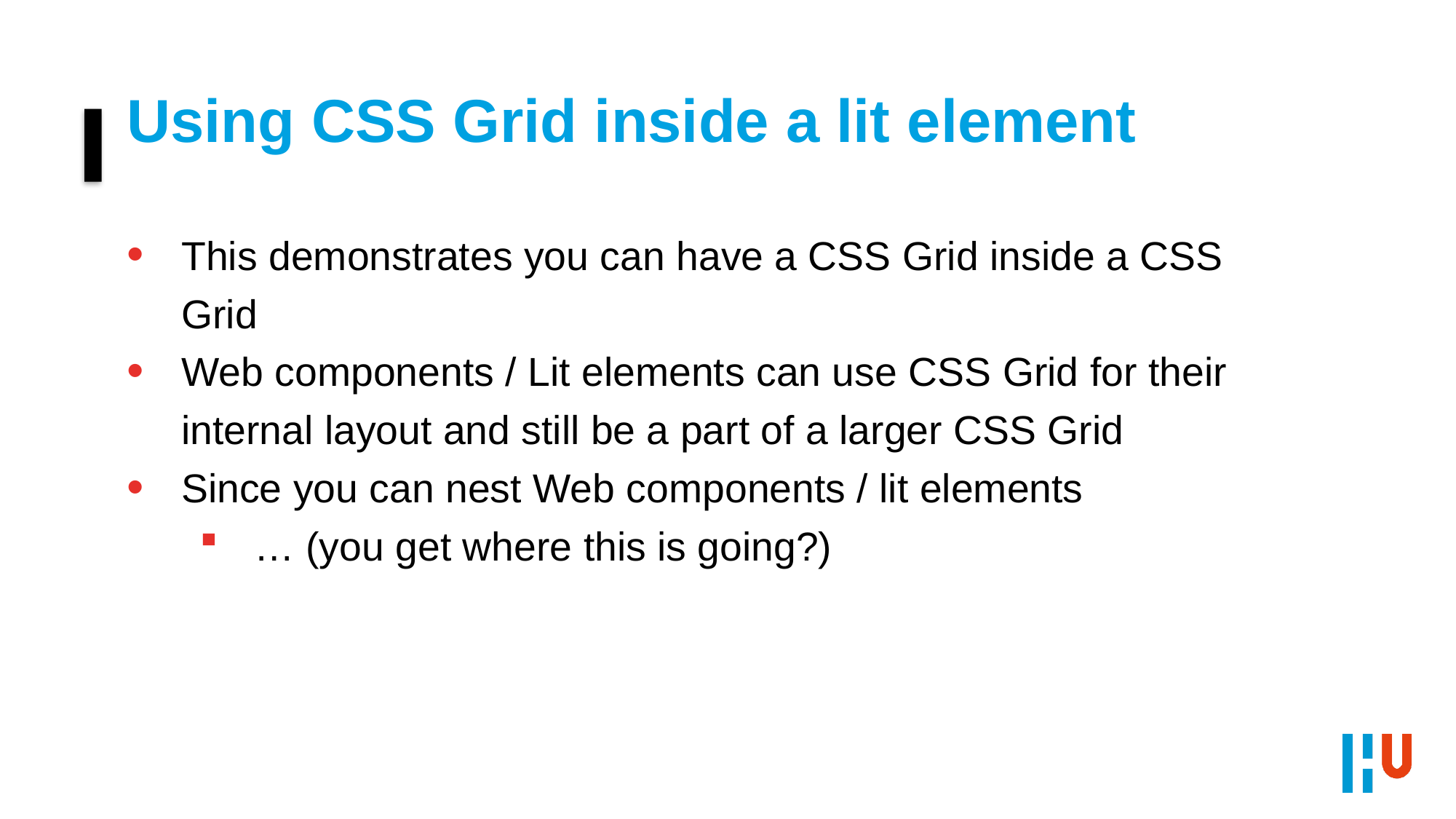

# Using CSS Grid inside a lit element
This demonstrates you can have a CSS Grid inside a CSS Grid
Web components / Lit elements can use CSS Grid for their internal layout and still be a part of a larger CSS Grid
Since you can nest Web components / lit elements
… (you get where this is going?)